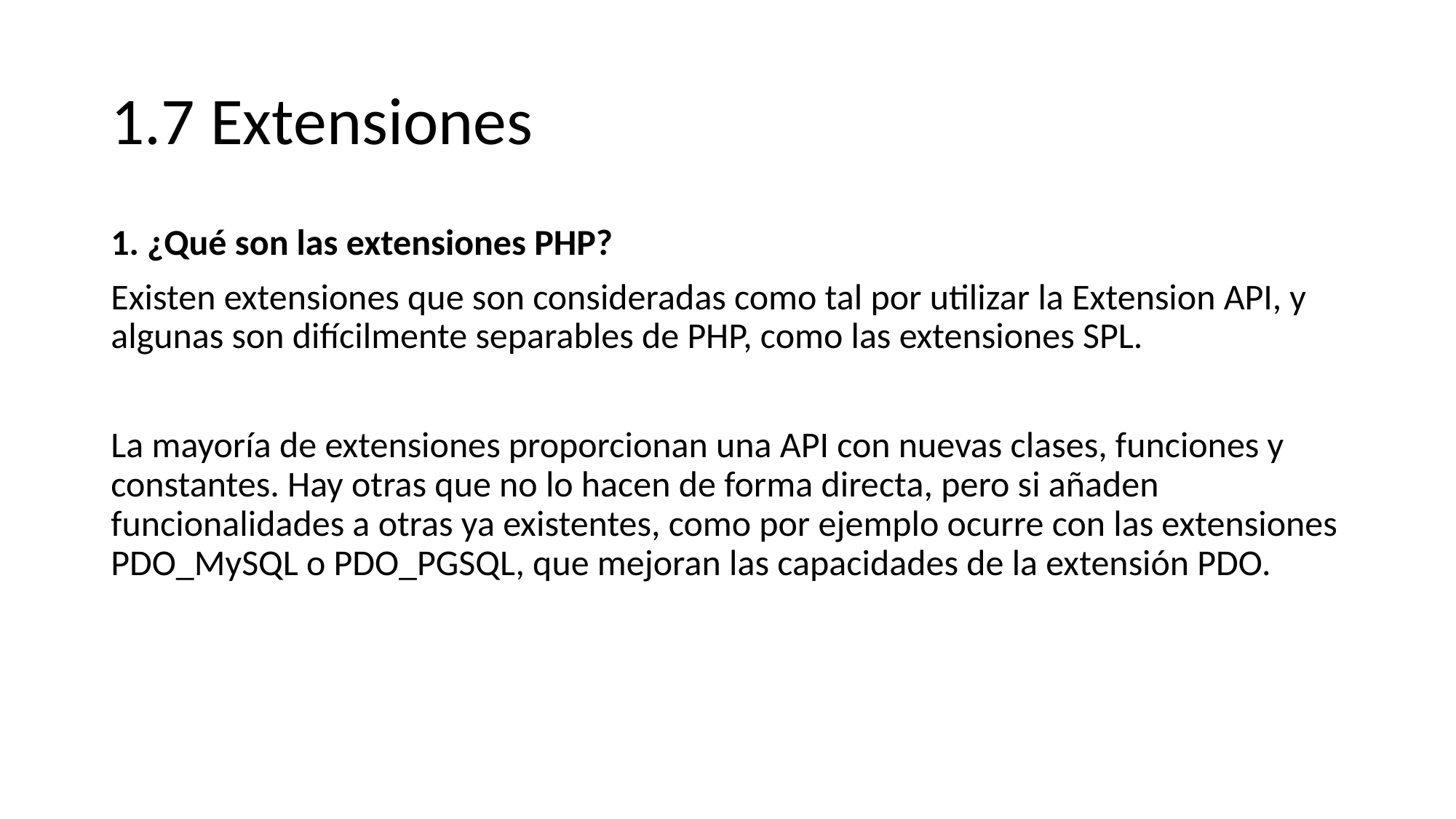

# 1.7 Extensiones
1. ¿Qué son las extensiones PHP?
Existen extensiones que son consideradas como tal por utilizar la Extension API, y algunas son difícilmente separables de PHP, como las extensiones SPL.

La mayoría de extensiones proporcionan una API con nuevas clases, funciones y constantes. Hay otras que no lo hacen de forma directa, pero si añaden funcionalidades a otras ya existentes, como por ejemplo ocurre con las extensiones PDO_MySQL o PDO_PGSQL, que mejoran las capacidades de la extensión PDO.